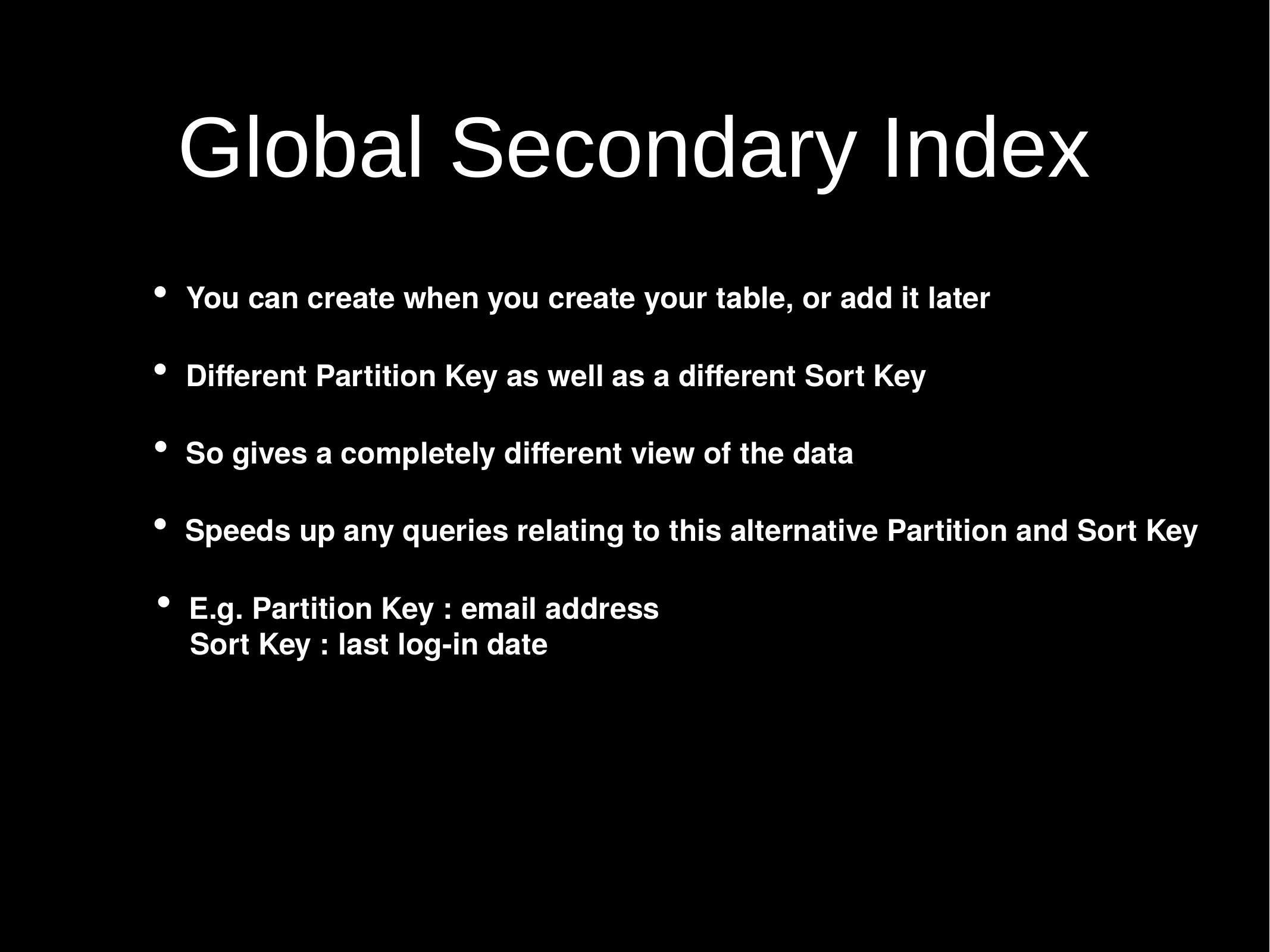

Global Secondary Index
You can create when you create your table, or add it later
Different Partition Key as well as a different Sort Key
So gives a completely different view of the data
Speeds up any queries relating to this alternative Partition and Sort Key
E.g. Partition Key : email address
    Sort Key : last log-in date